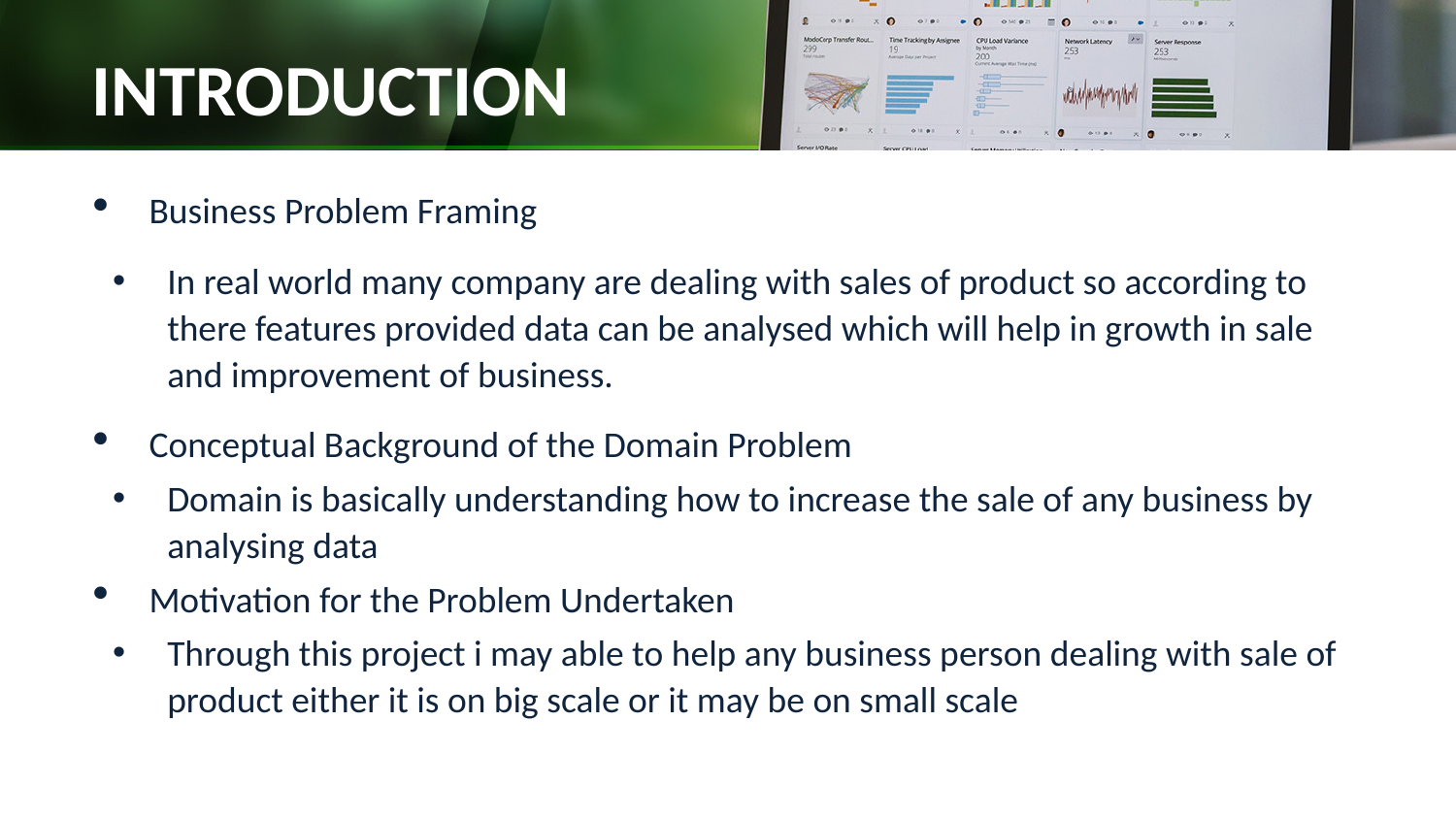

# INTRODUCTION
Business Problem Framing
In real world many company are dealing with sales of product so according to there features provided data can be analysed which will help in growth in sale and improvement of business.
Conceptual Background of the Domain Problem
Domain is basically understanding how to increase the sale of any business by analysing data
Motivation for the Problem Undertaken
Through this project i may able to help any business person dealing with sale of product either it is on big scale or it may be on small scale